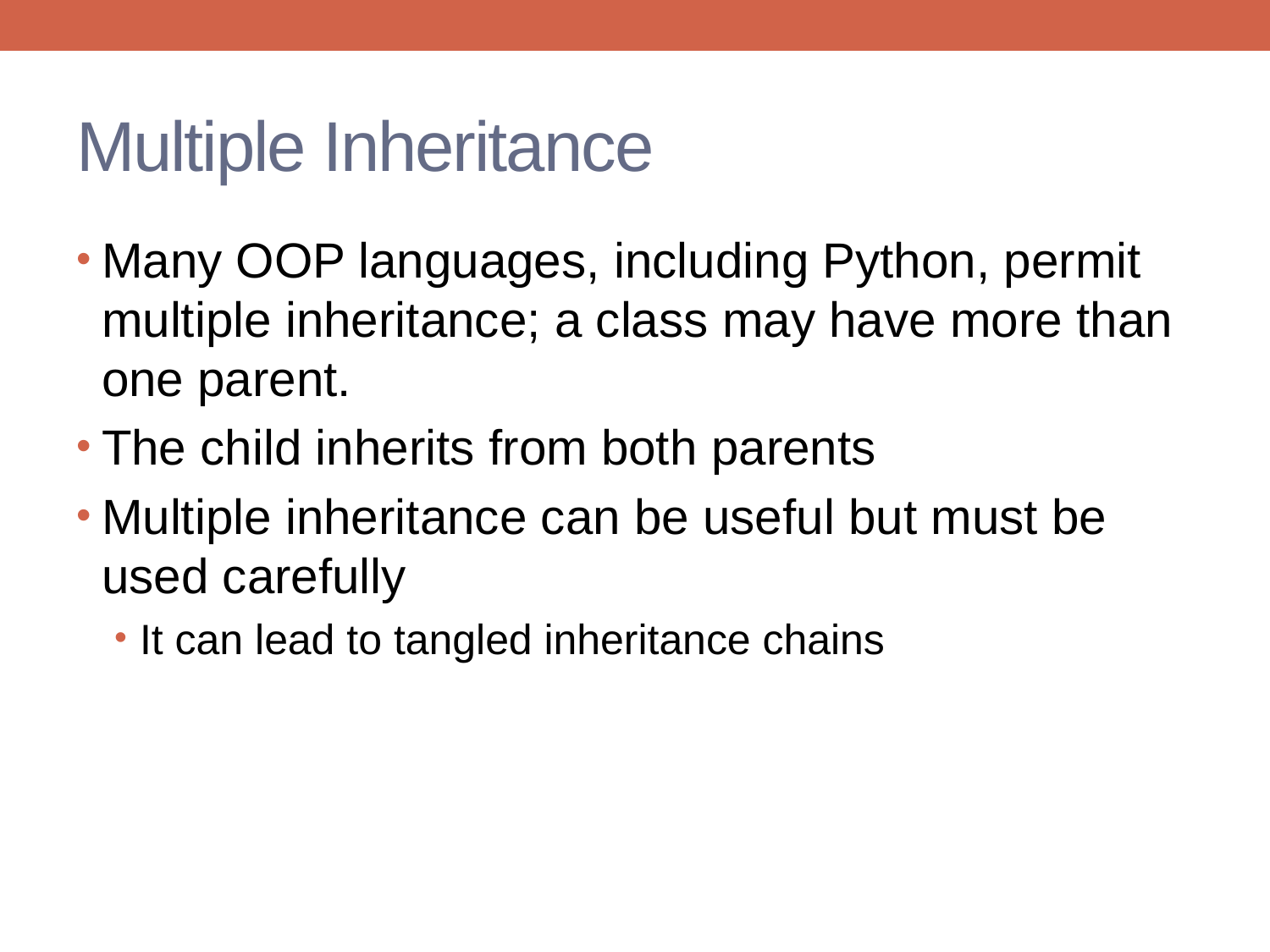

# Multiple Inheritance
Many OOP languages, including Python, permit multiple inheritance; a class may have more than one parent.
The child inherits from both parents
Multiple inheritance can be useful but must be used carefully
It can lead to tangled inheritance chains